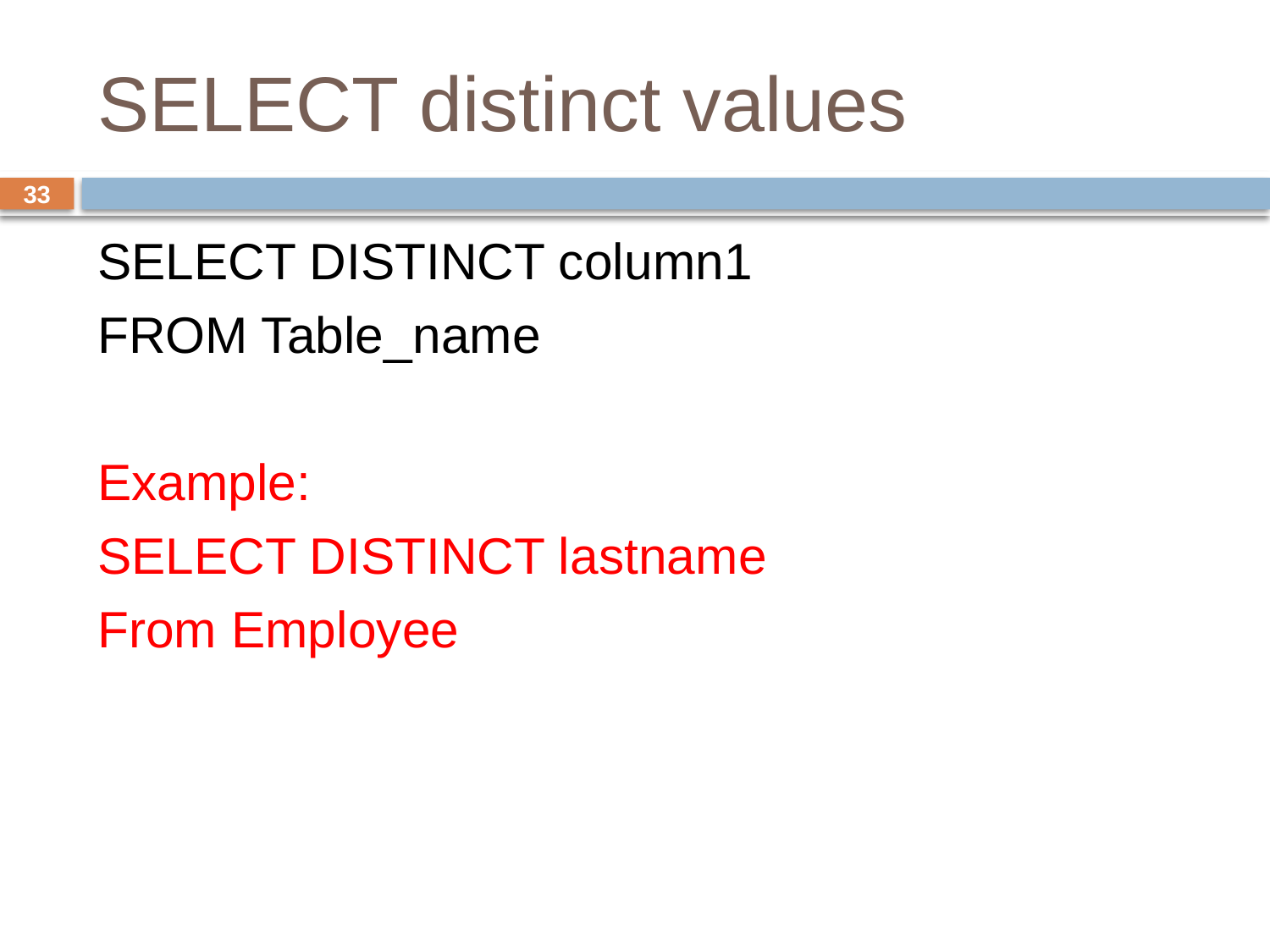

# SELECT distinct values
33
SELECT DISTINCT column1
FROM Table_name

Example:
SELECT DISTINCT lastname
From Employee